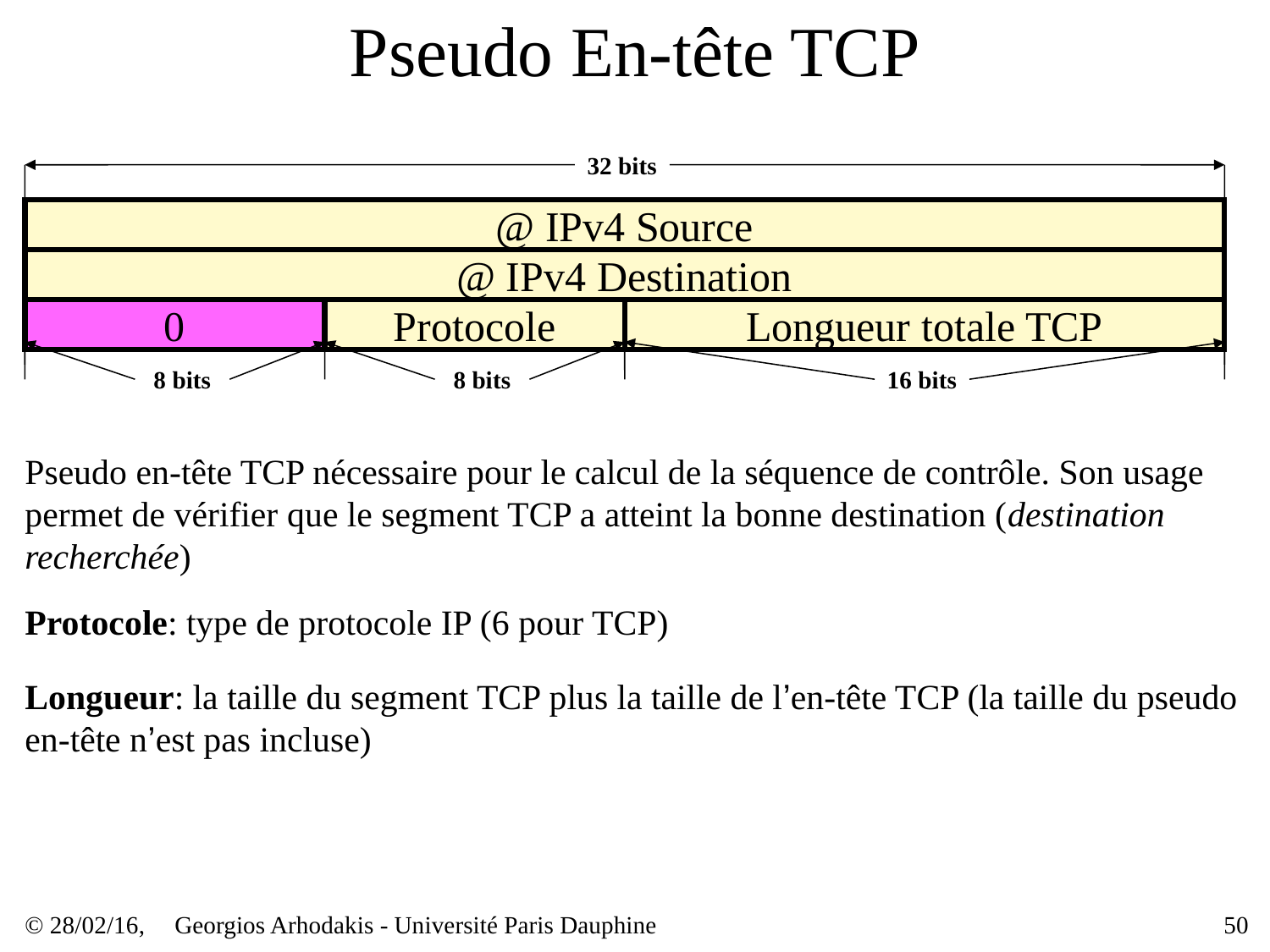

# Pseudo En-tête TCP
32 bits

@ IPv4 Source
@ IPv4 Destination
0
Protocole
Longueur totale TCP

8 bits
8 bits
16 bits
Pseudo en-tête TCP nécessaire pour le calcul de la séquence de contrôle. Son usage permet de vérifier que le segment TCP a atteint la bonne destination (destination recherchée)
Protocole: type de protocole IP (6 pour TCP)
Longueur: la taille du segment TCP plus la taille de l’en-tête TCP (la taille du pseudo en-tête n’est pas incluse)
© 28/02/16,
Georgios Arhodakis - Université Paris Dauphine
50